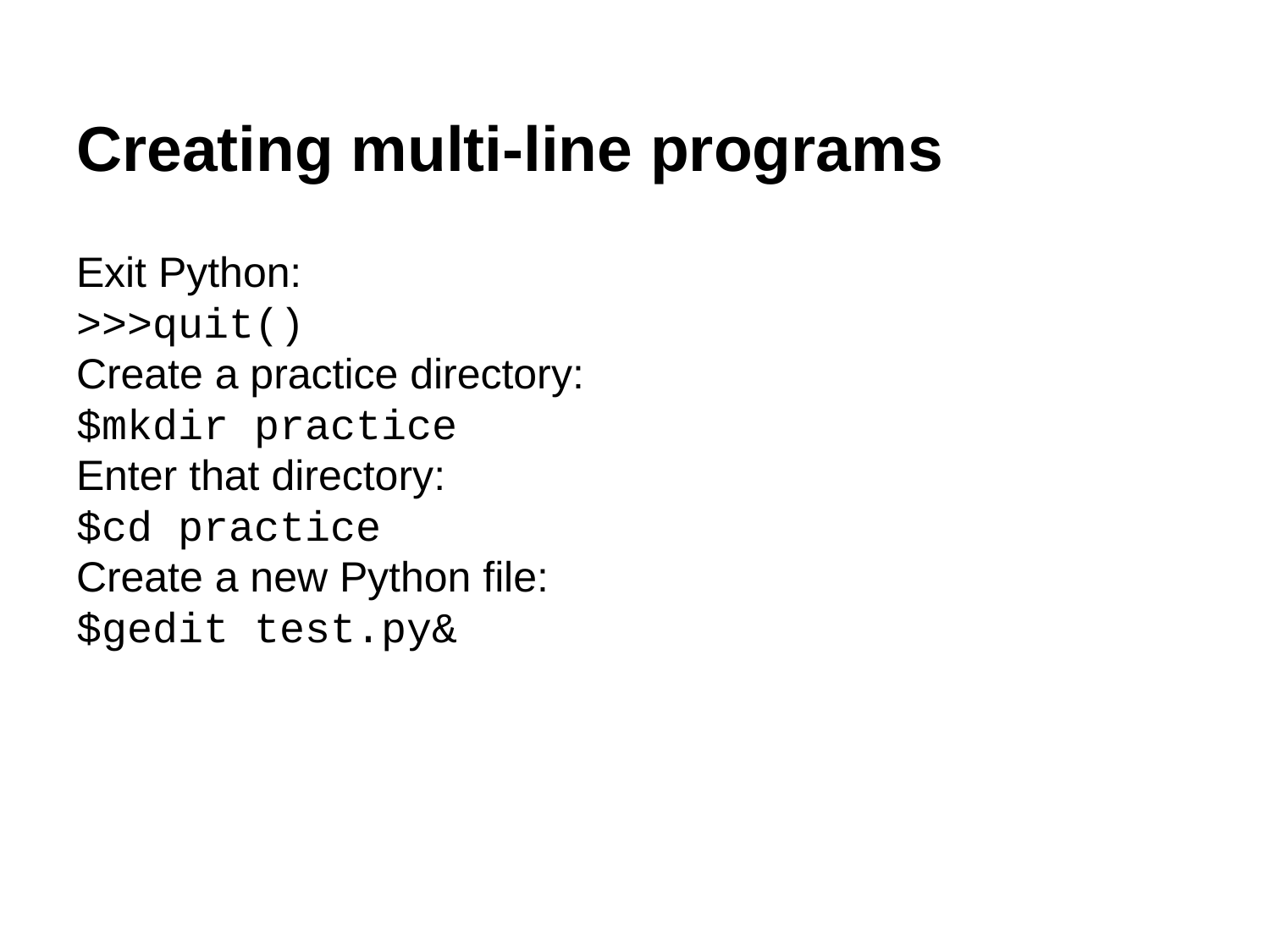

# Creating multi-line programs
Exit Python:
>>>quit()
Create a practice directory:
$mkdir practice
Enter that directory:
$cd practice
Create a new Python file:
$gedit test.py&